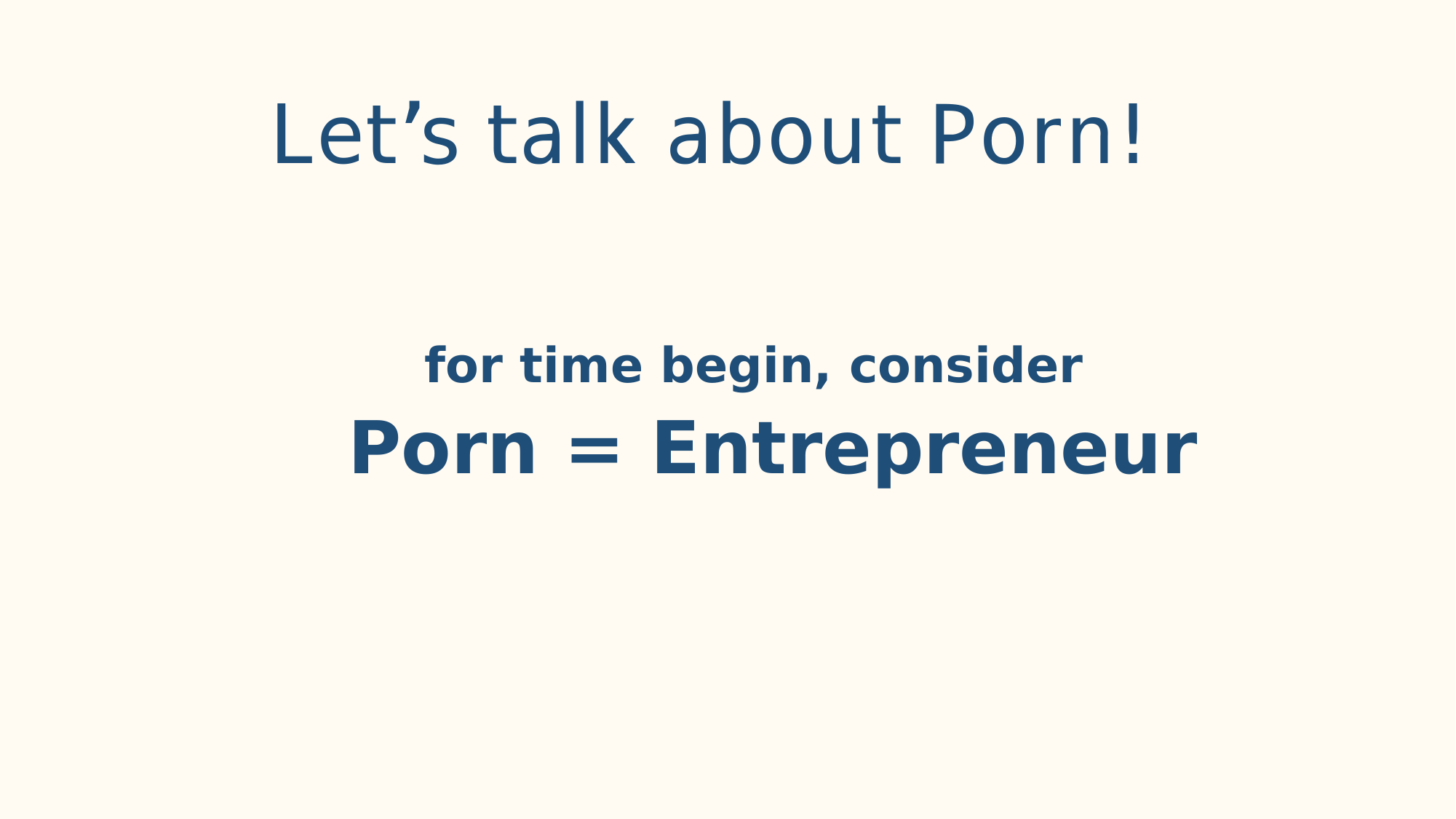

Let’s talk about Porn!

   for time begin, consider
    Porn = Entrepreneur